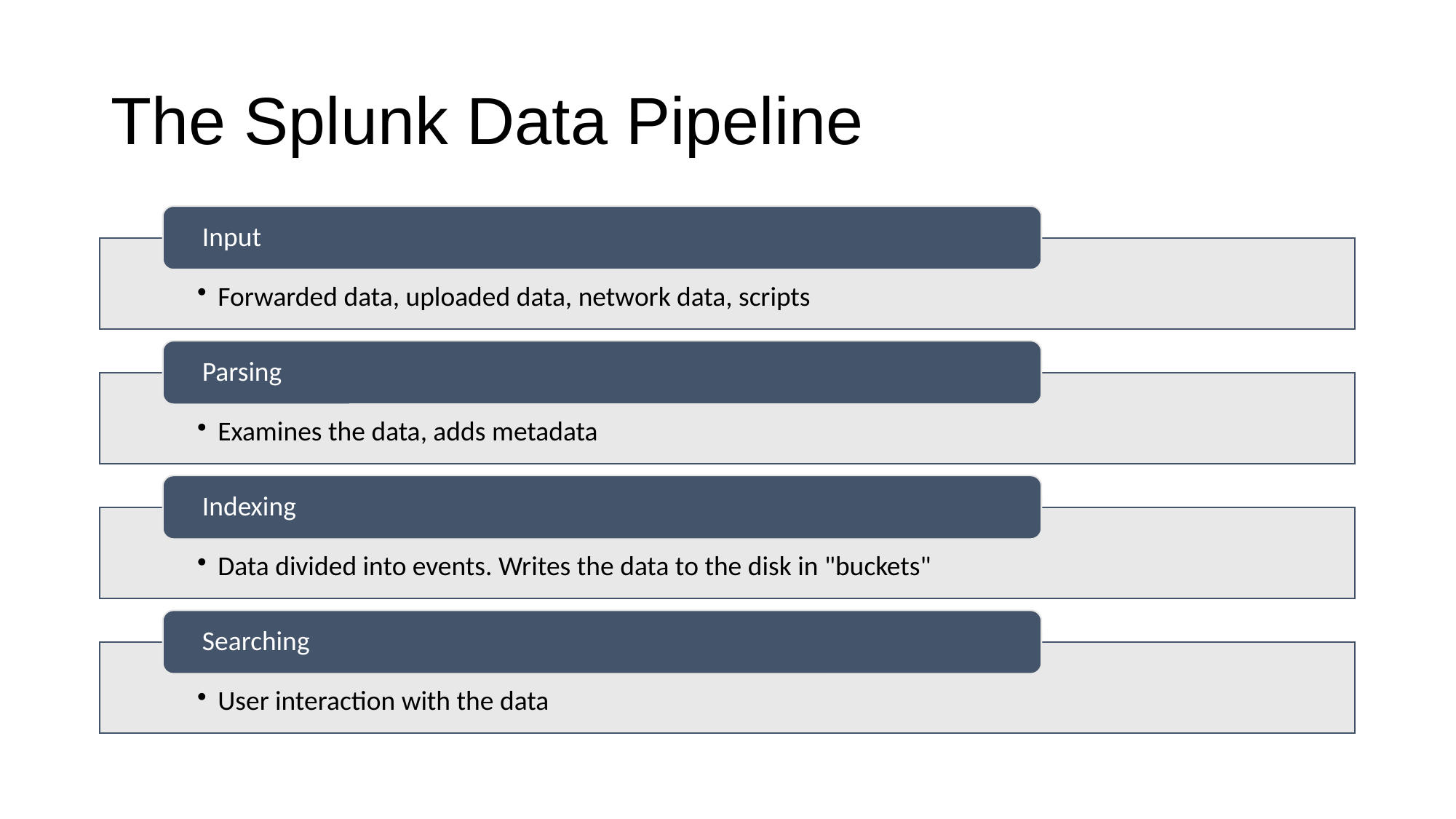

# The Splunk Data Pipeline
Forwarded data, uploaded data, network data, scripts
Input
Examines the data, adds metadata
Parsing
Data divided into events. Writes the data to the disk in "buckets"
Indexing
User interaction with the data
Searching